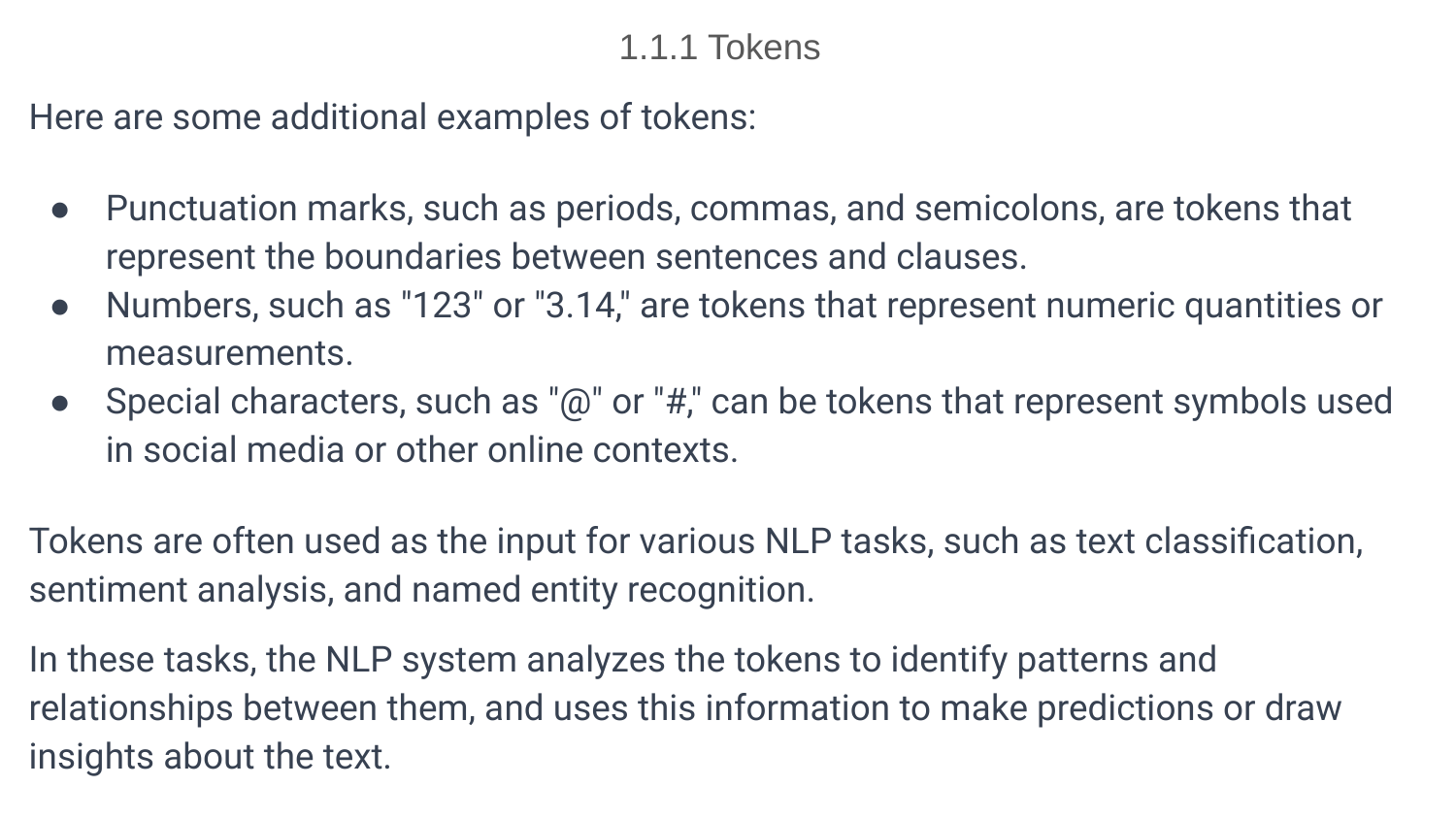

1.1.1 Tokens
Here are some additional examples of tokens:
Punctuation marks, such as periods, commas, and semicolons, are tokens that represent the boundaries between sentences and clauses.
Numbers, such as "123" or "3.14," are tokens that represent numeric quantities or measurements.
Special characters, such as "@" or "#," can be tokens that represent symbols used in social media or other online contexts.
Tokens are often used as the input for various NLP tasks, such as text classification, sentiment analysis, and named entity recognition.
In these tasks, the NLP system analyzes the tokens to identify patterns and relationships between them, and uses this information to make predictions or draw insights about the text.